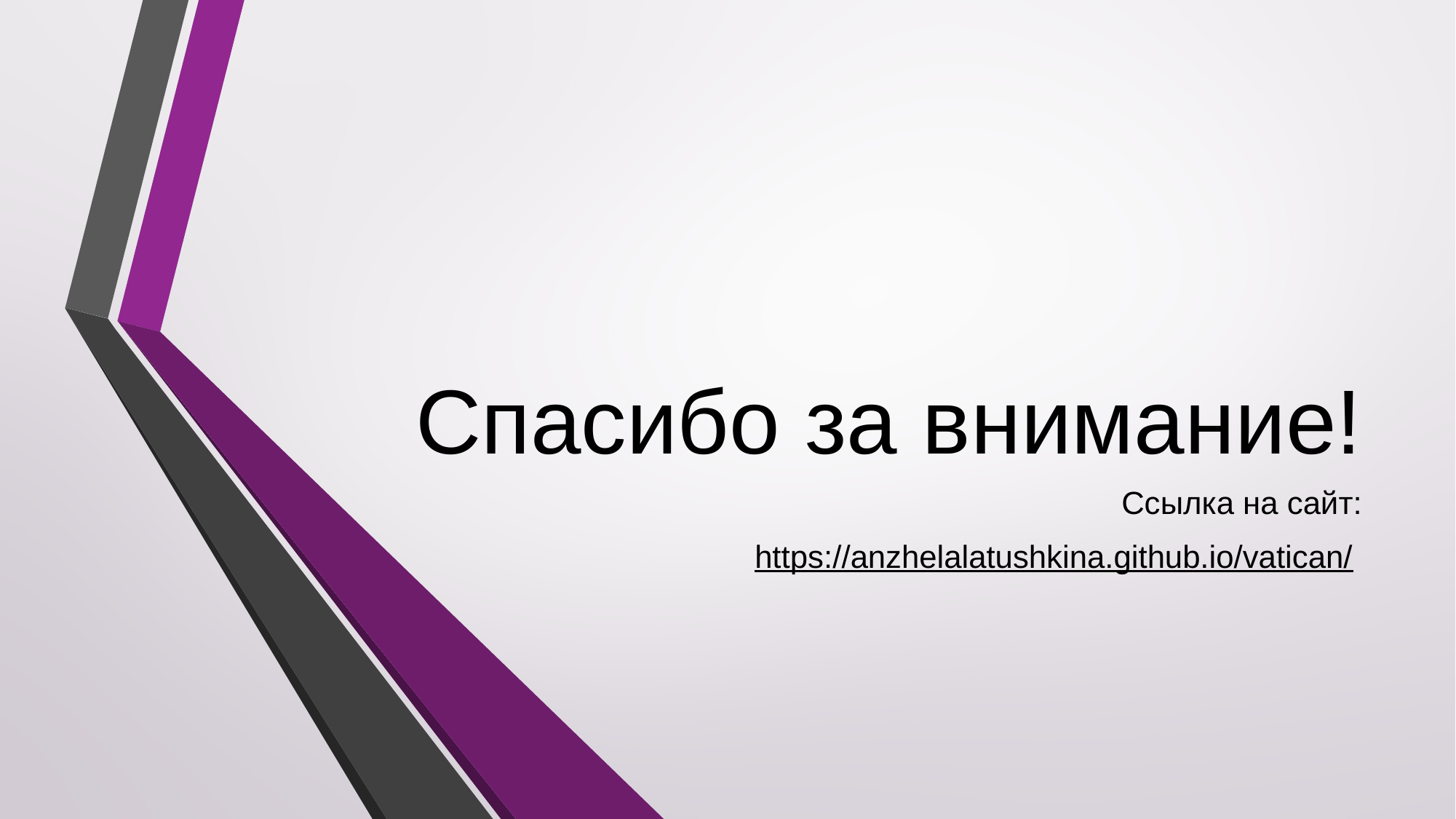

# Спасибо за внимание!
Ccылка на сайт:
https://anzhelalatushkina.github.io/vatican/